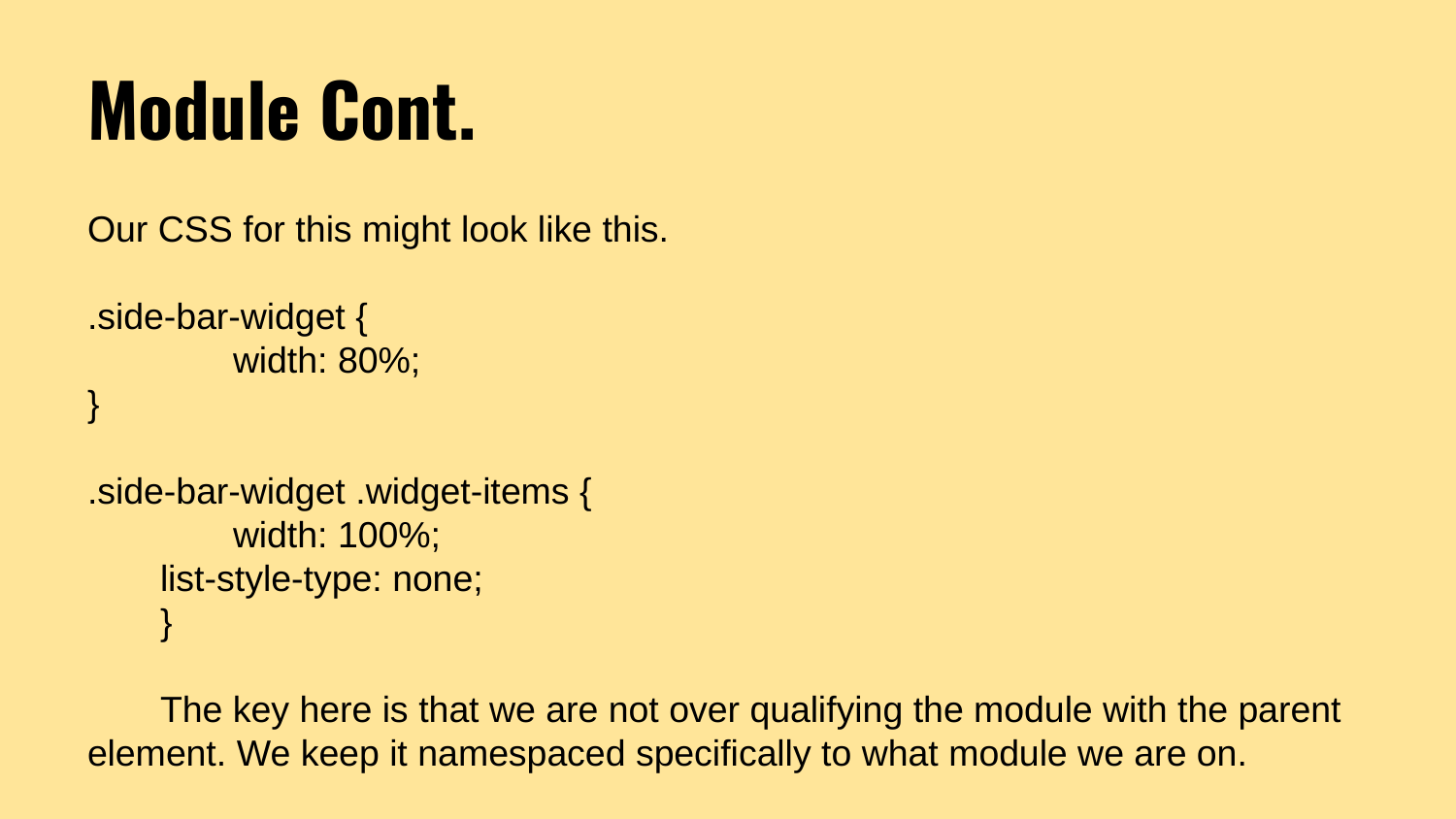

# Module Cont.
Our CSS for this might look like this.

.side-bar-widget {
	width: 80%;
}

.side-bar-widget .widget-items {
	width: 100%;
list-style-type: none;
}

The key here is that we are not over qualifying the module with the parent element. We keep it namespaced specifically to what module we are on.